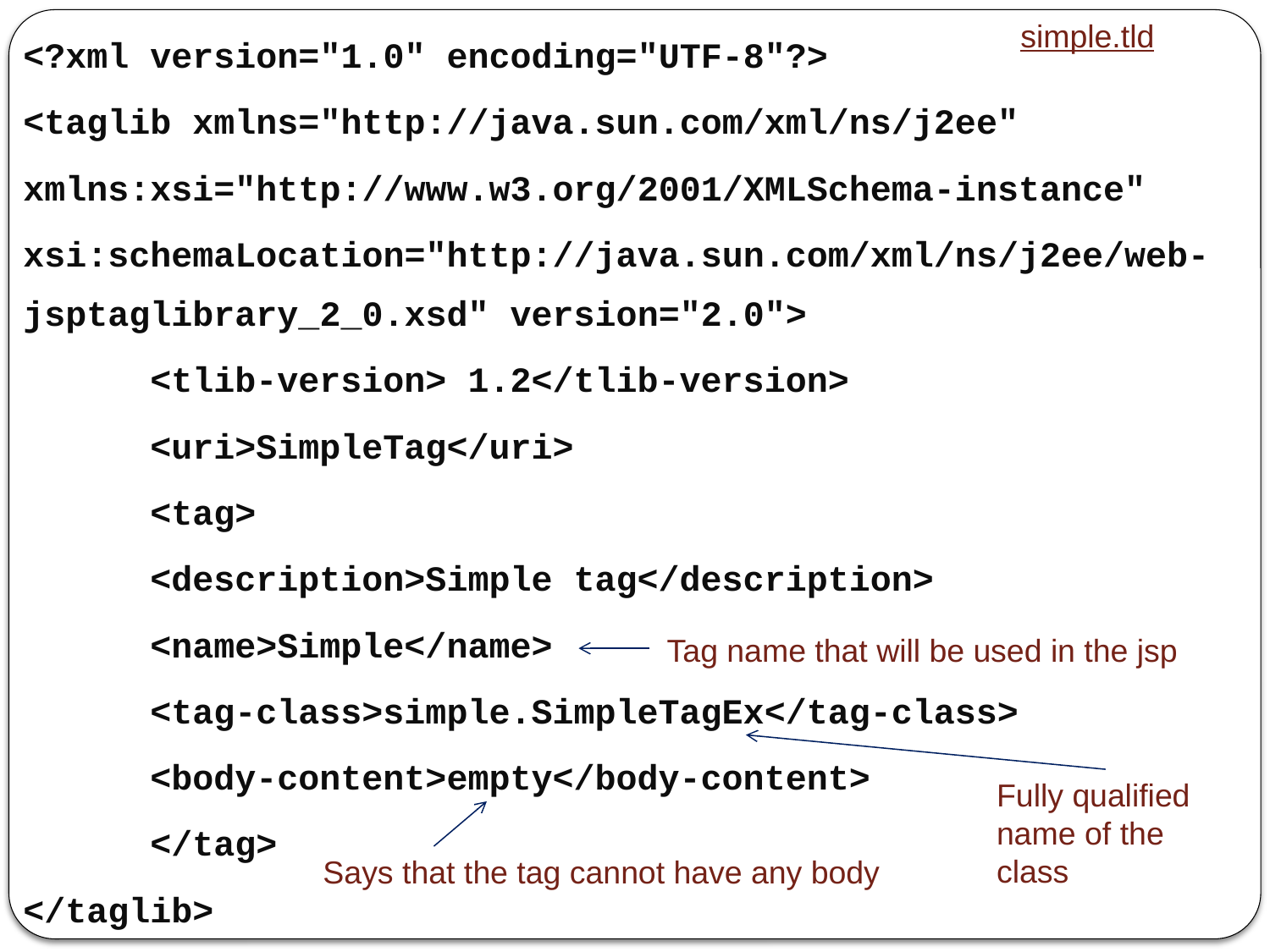

<?xml version="1.0" encoding="UTF-8"?>
<taglib xmlns="http://java.sun.com/xml/ns/j2ee"
xmlns:xsi="http://www.w3.org/2001/XMLSchema-instance"
xsi:schemaLocation="http://java.sun.com/xml/ns/j2ee/web-jsptaglibrary_2_0.xsd" version="2.0">
	<tlib-version> 1.2</tlib-version>
	<uri>SimpleTag</uri>
	<tag>
	<description>Simple tag</description>
	<name>Simple</name>
	<tag-class>simple.SimpleTagEx</tag-class>
	<body-content>empty</body-content>
	</tag>
</taglib>
simple.tld
Tag name that will be used in the jsp
Fully qualified name of the class
Says that the tag cannot have any body